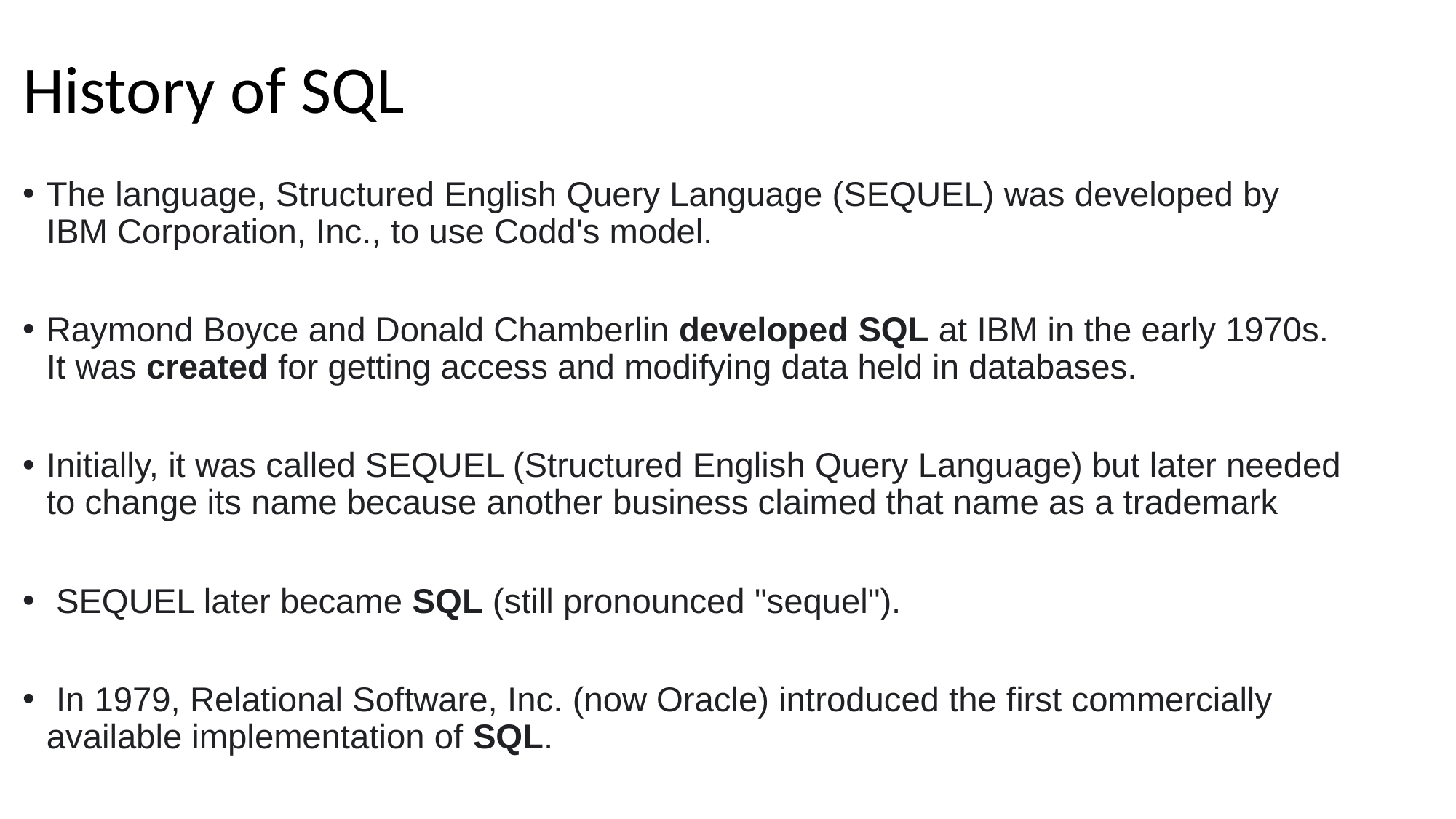

# History of SQL
The language, Structured English Query Language (SEQUEL) was developed by IBM Corporation, Inc., to use Codd's model.

Raymond Boyce and Donald Chamberlin developed SQL at IBM in the early 1970s. It was created for getting access and modifying data held in databases.

Initially, it was called SEQUEL (Structured English Query Language) but later needed to change its name because another business claimed that name as a trademark

 SEQUEL later became SQL (still pronounced "sequel").

 In 1979, Relational Software, Inc. (now Oracle) introduced the first commercially available implementation of SQL.